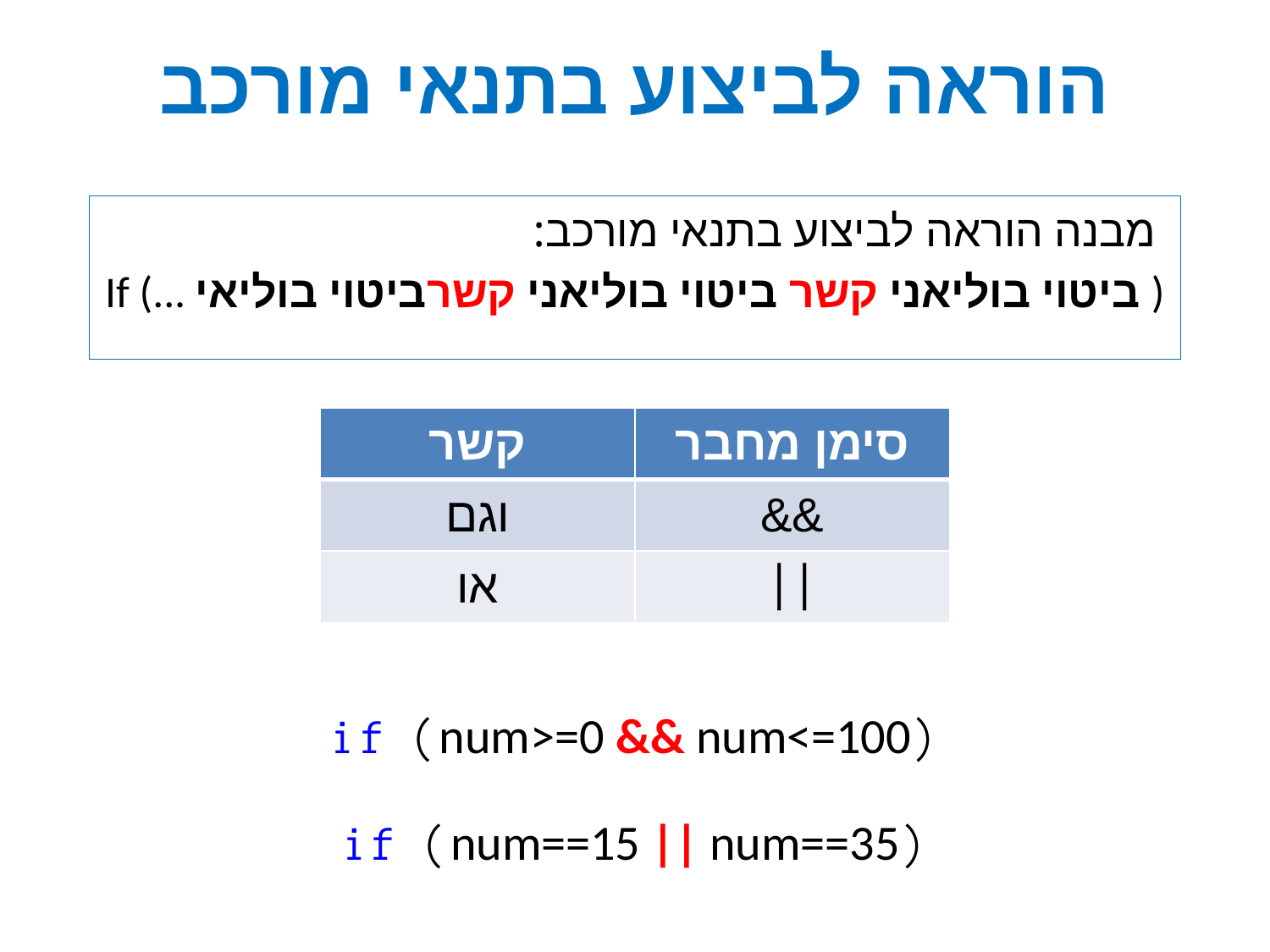

# הוראה לביצוע בתנאי מורכב
 מבנה הוראה לביצוע בתנאי מורכב:
If (... ביטוי בוליאני קשר ביטוי בוליאני קשרביטוי בוליאי )

| קשר | סימן מחבר |
| --- | --- |
| וגם | && |
| או | || |
:
תנאי:
if (num>=0 && num<=100)
if (num==15 || num==35)